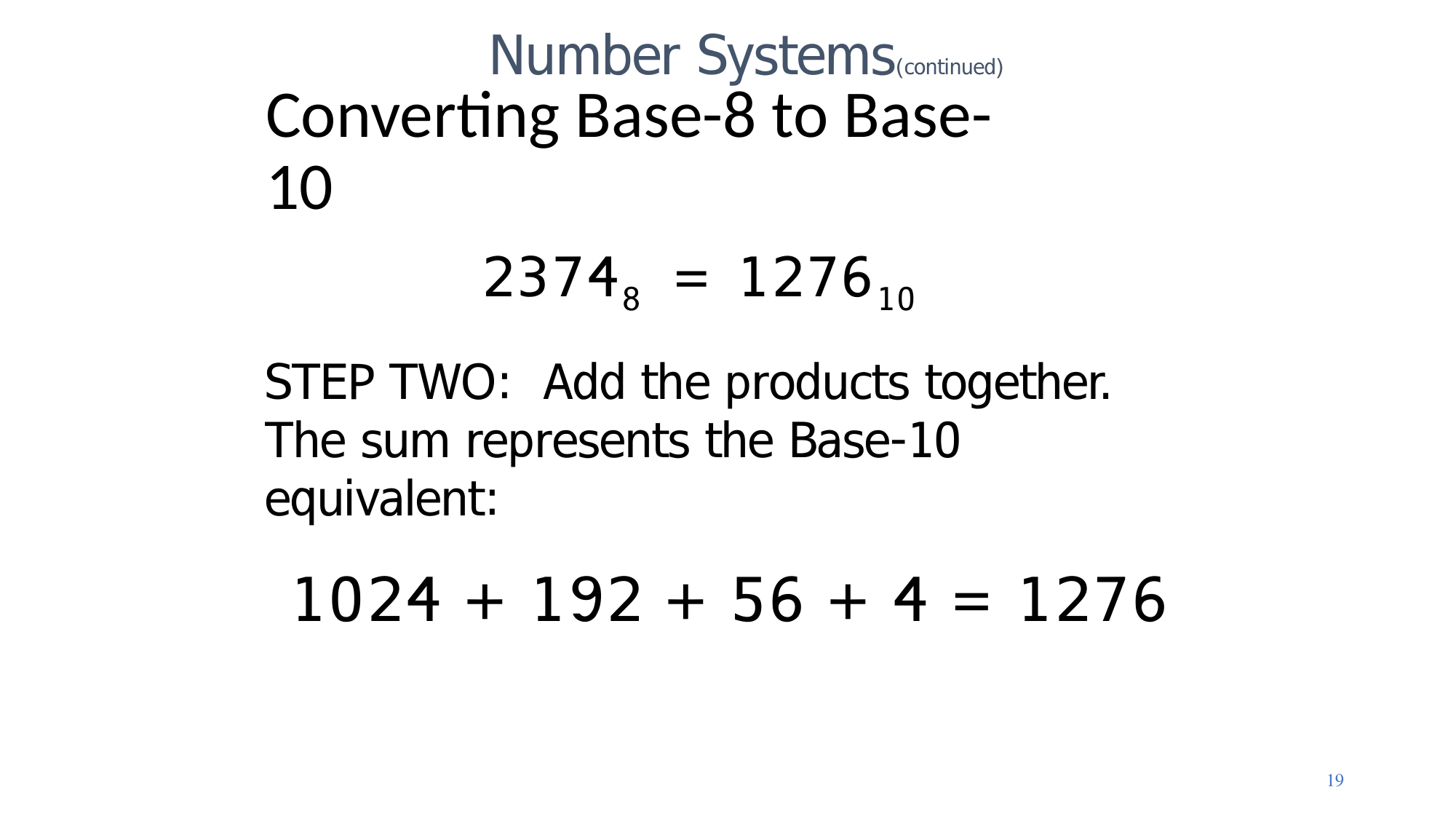

Number Systems(continued)
# Converting Base-8 to Base-10
23748
=
127610
STEP TWO:  Add the products together.  The sum represents the Base-10 equivalent:
1024 + 192 + 56 + 4 = 1276
19